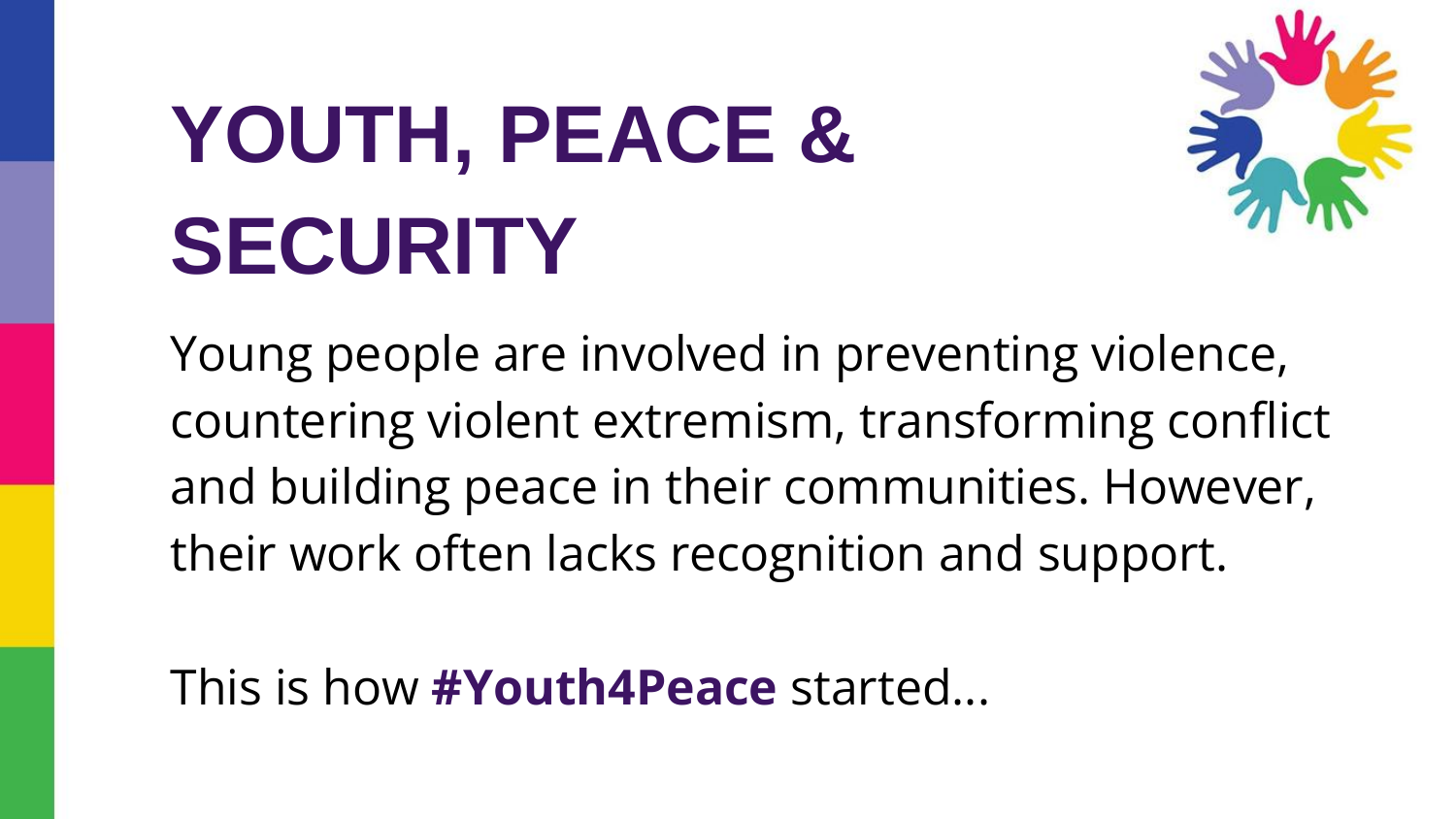

# YOUTH, PEACE & SECURITY
Young people are involved in preventing violence, countering violent extremism, transforming conflict and building peace in their communities. However, their work often lacks recognition and support.

This is how #Youth4Peace started...